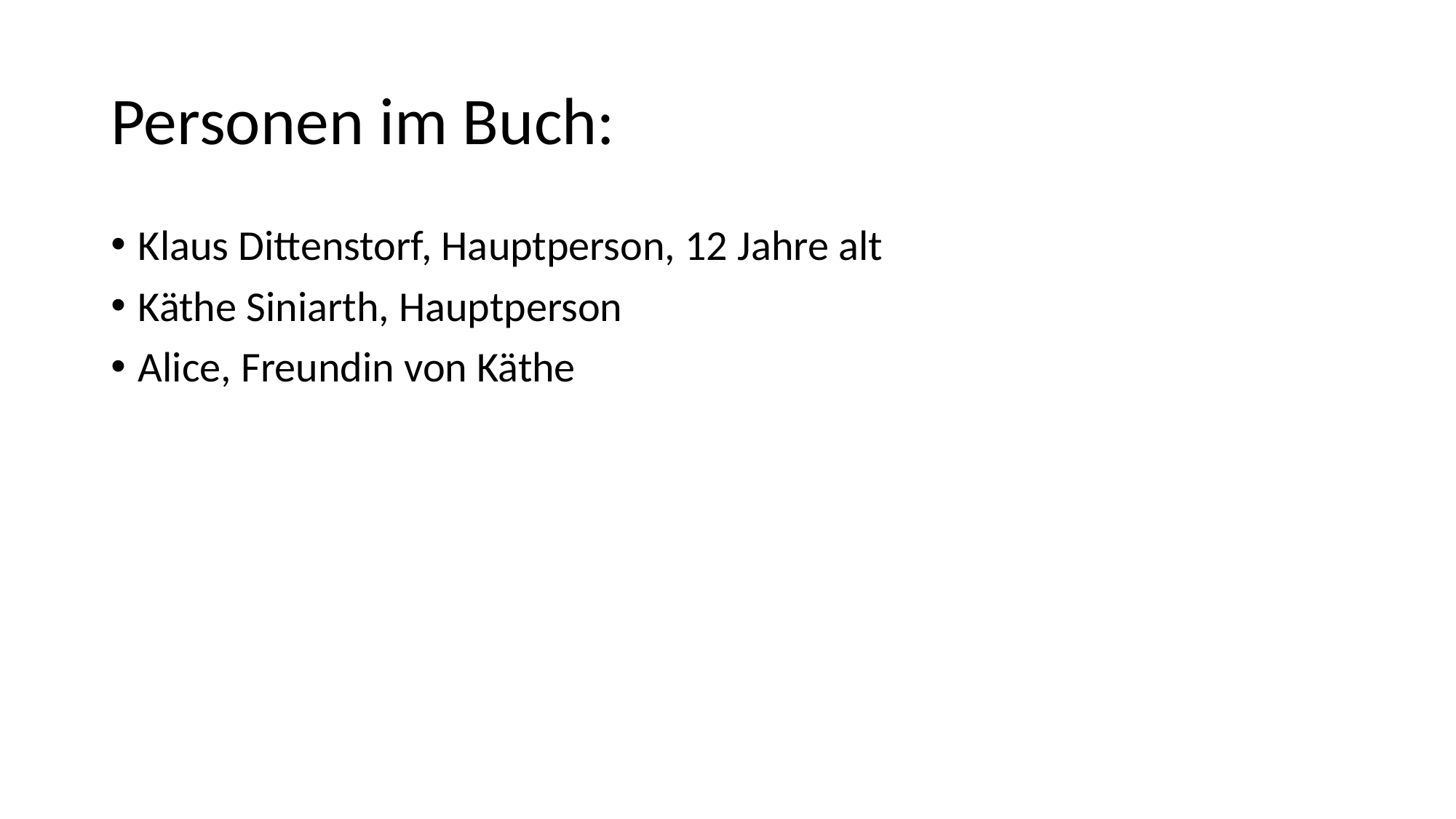

# Personen im Buch:
Klaus Dittenstorf, Hauptperson, 12 Jahre alt
Käthe Siniarth, Hauptperson
Alice, Freundin von Käthe